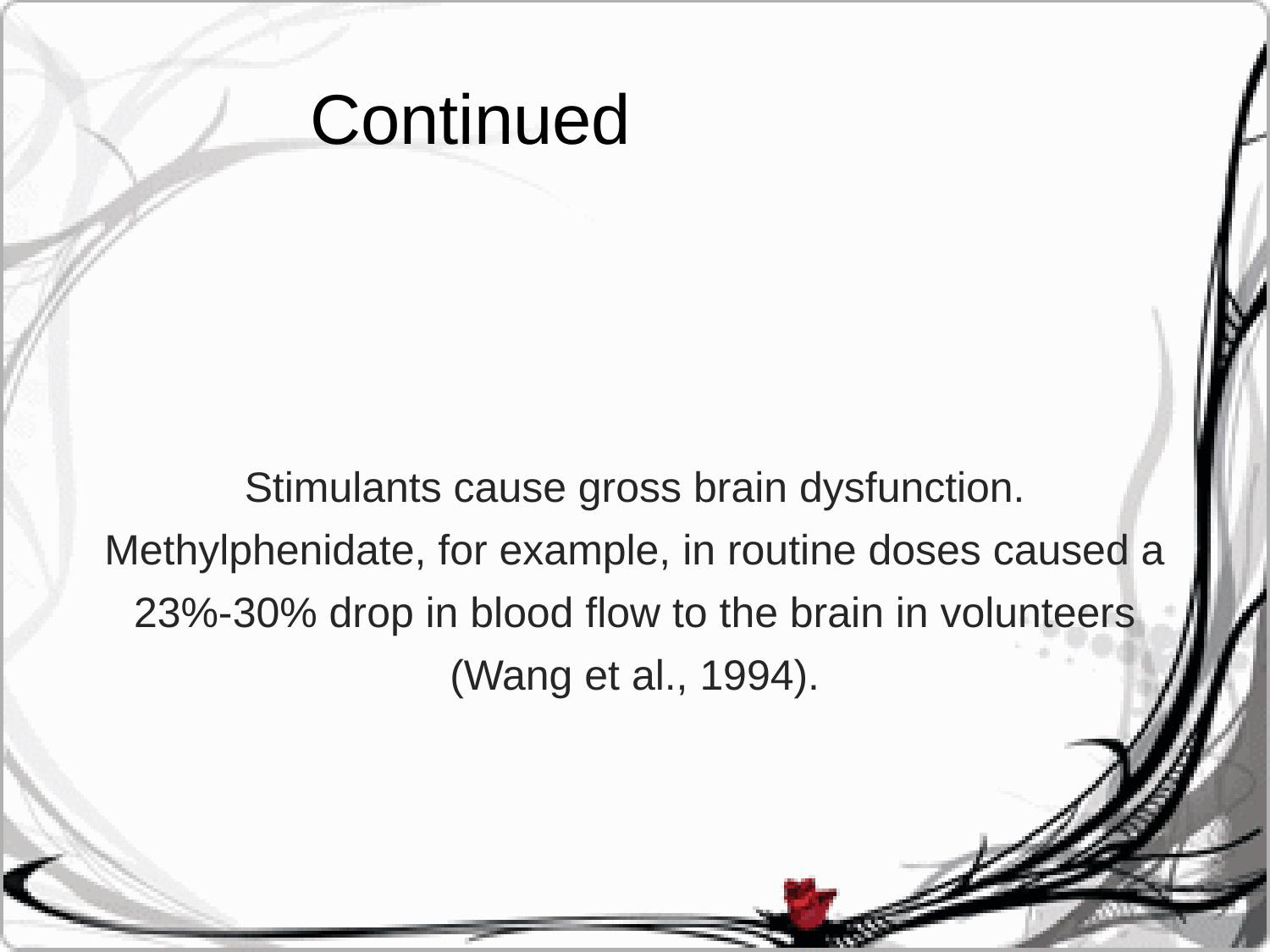

Continued
Stimulants cause gross brain dysfunction. Methylphenidate, for example, in routine doses caused a 23%-30% drop in blood flow to the brain in volunteers (Wang et al., 1994).